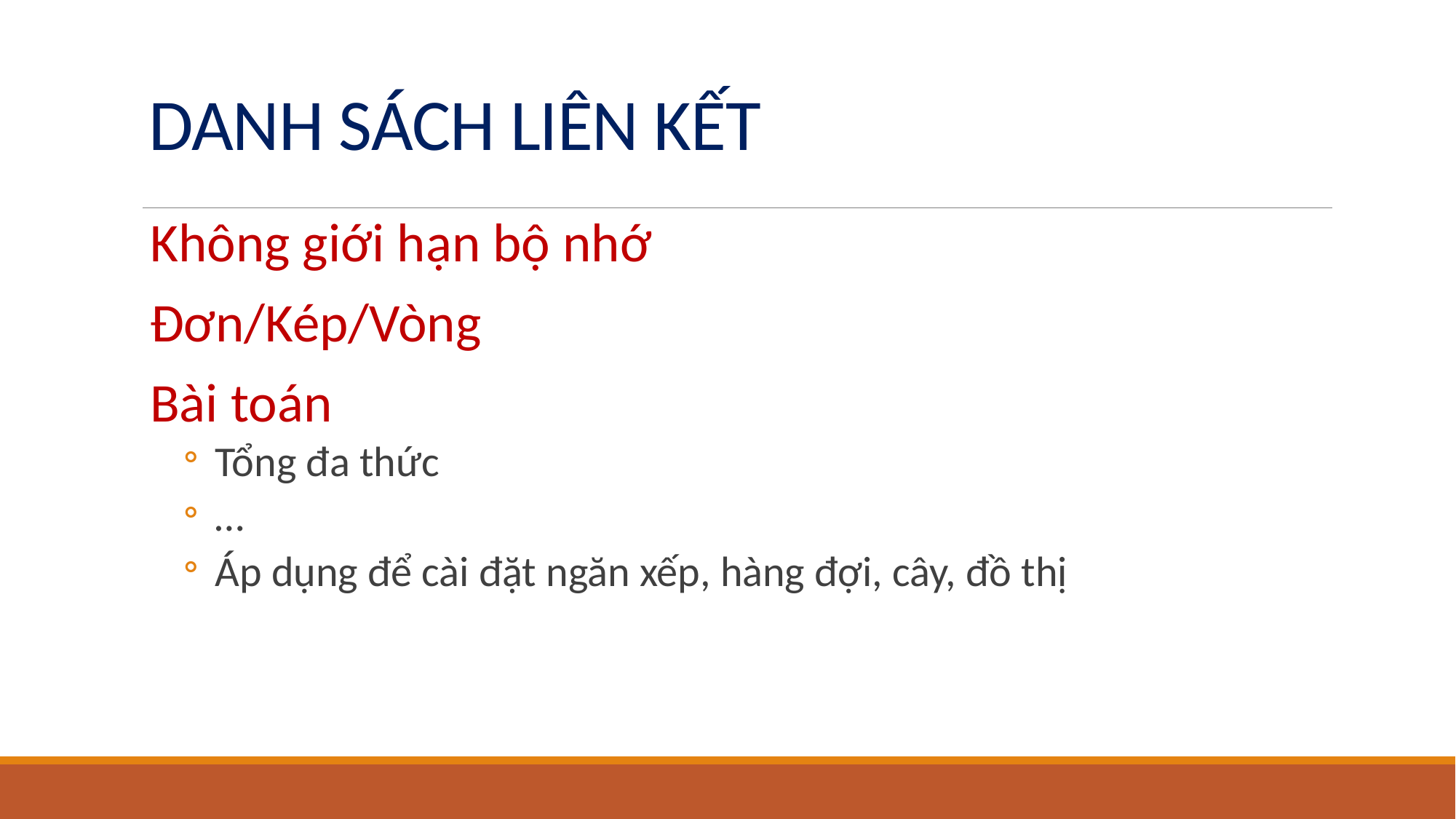

# DANH SÁCH LIÊN KẾT
Không giới hạn bộ nhớ
Đơn/Kép/Vòng
Bài toán
 Tổng đa thức
 …
 Áp dụng để cài đặt ngăn xếp, hàng đợi, cây, đồ thị